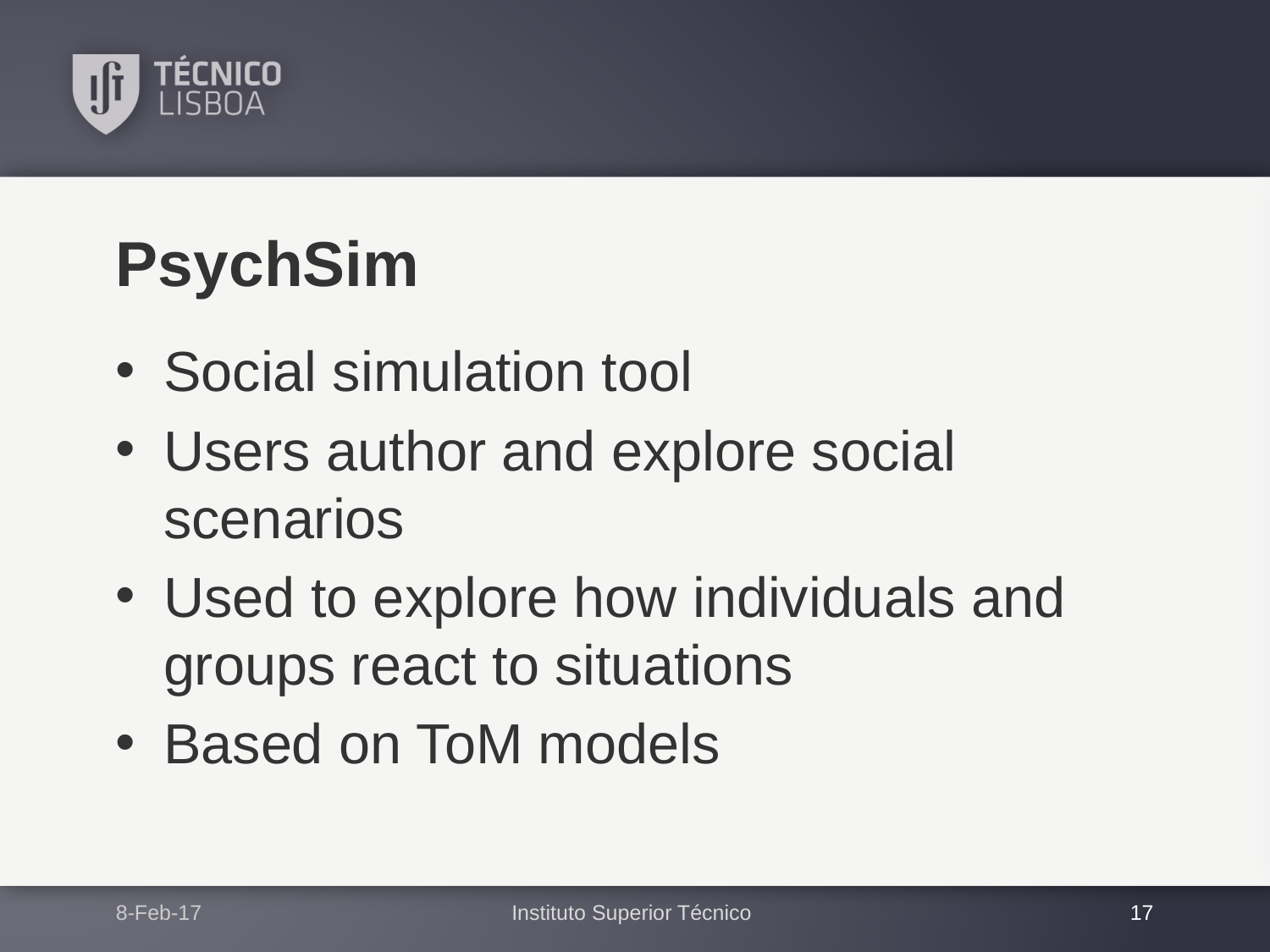

# PsychSim
Social simulation tool
Users author and explore social scenarios
Used to explore how individuals and groups react to situations
Based on ToM models

8-Feb-17
Instituto Superior Técnico
17